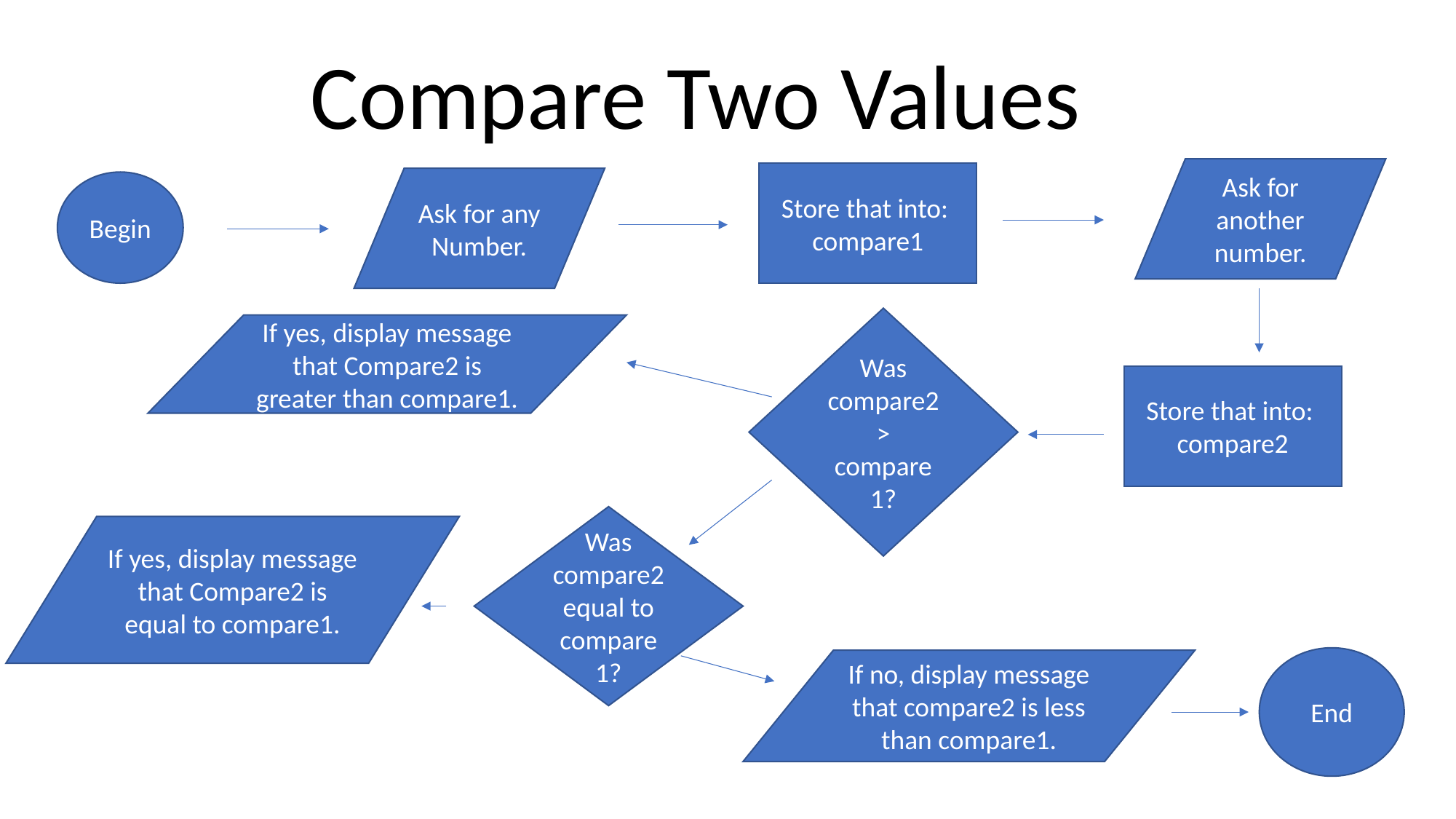

Compare Two Values
Ask for another number.
Store that into:
compare1
Ask for any Number.
Begin
Was compare2 > compare 1?
If yes, display message that Compare2 is greater than compare1.
Store that into:
compare2
Was compare2 equal to compare 1?
If yes, display message that Compare2 is equal to compare1.
End
If no, display message that compare2 is less than compare1.